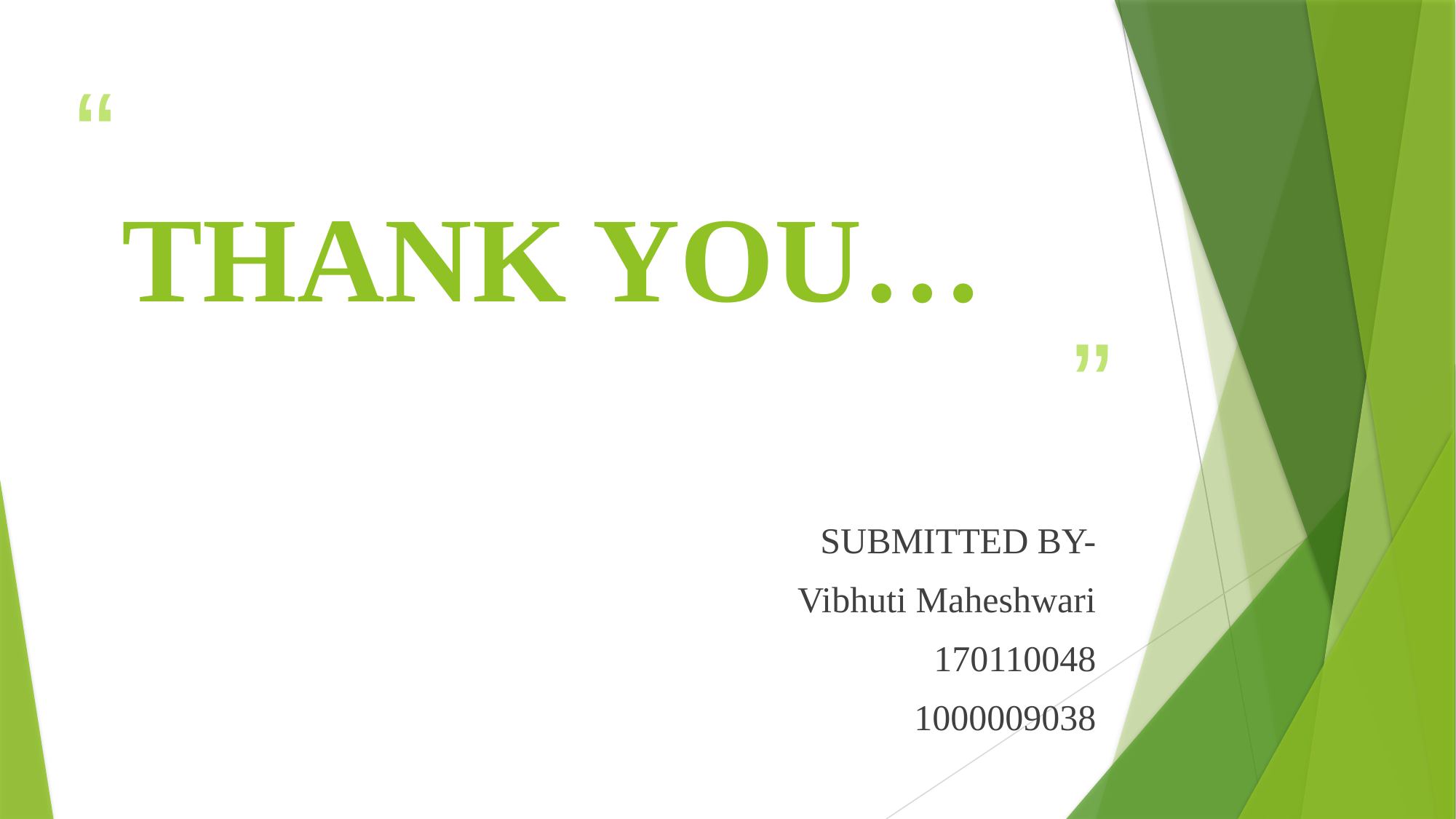

# THANK YOU…

SUBMITTED BY-
Vibhuti Maheshwari
170110048
1000009038